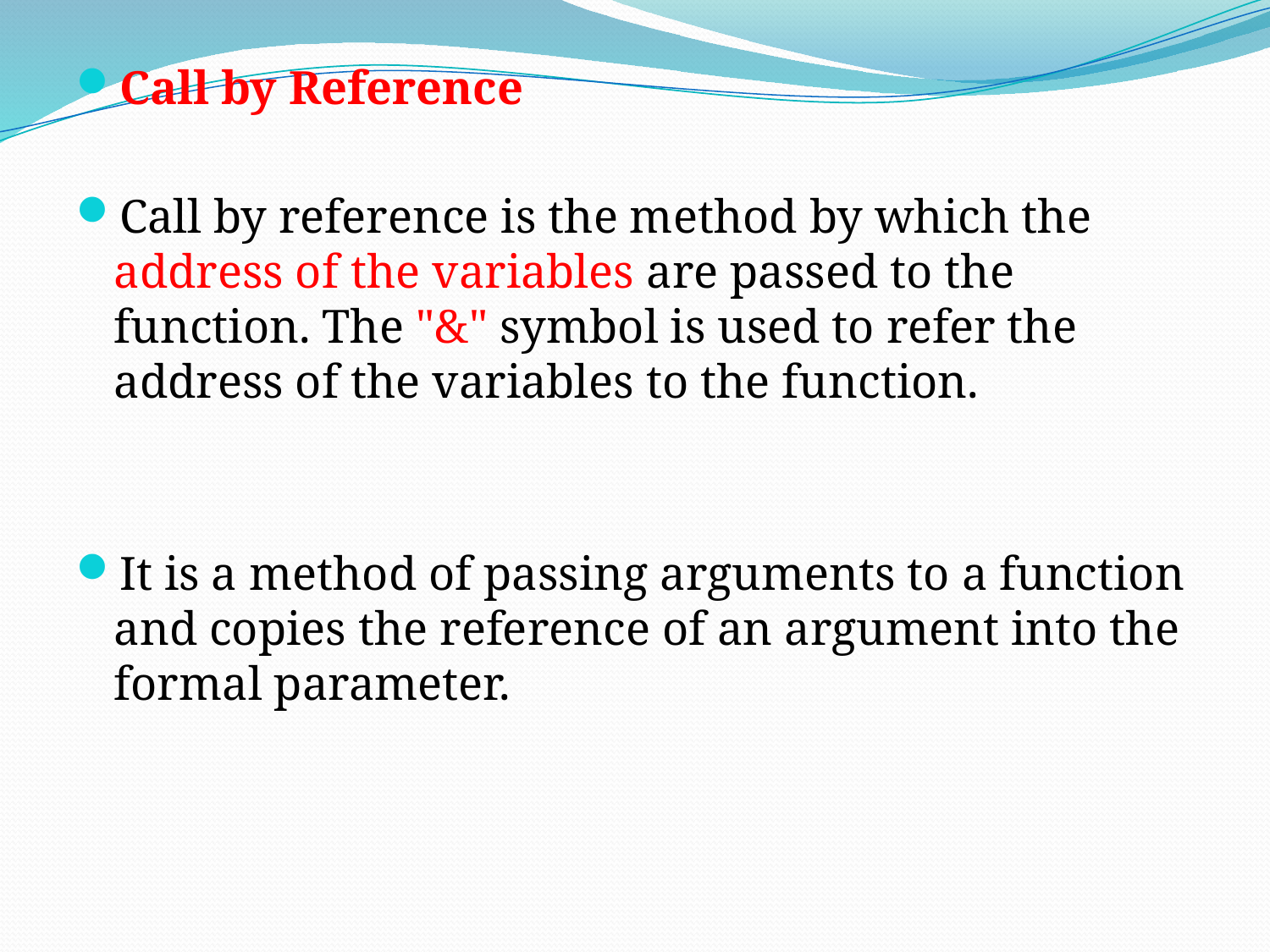

Call by Reference

Call by reference is the method by which the address of the variables are passed to the function. The "&" symbol is used to refer the address of the variables to the function.

It is a method of passing arguments to a function and copies the reference of an argument into the formal parameter.